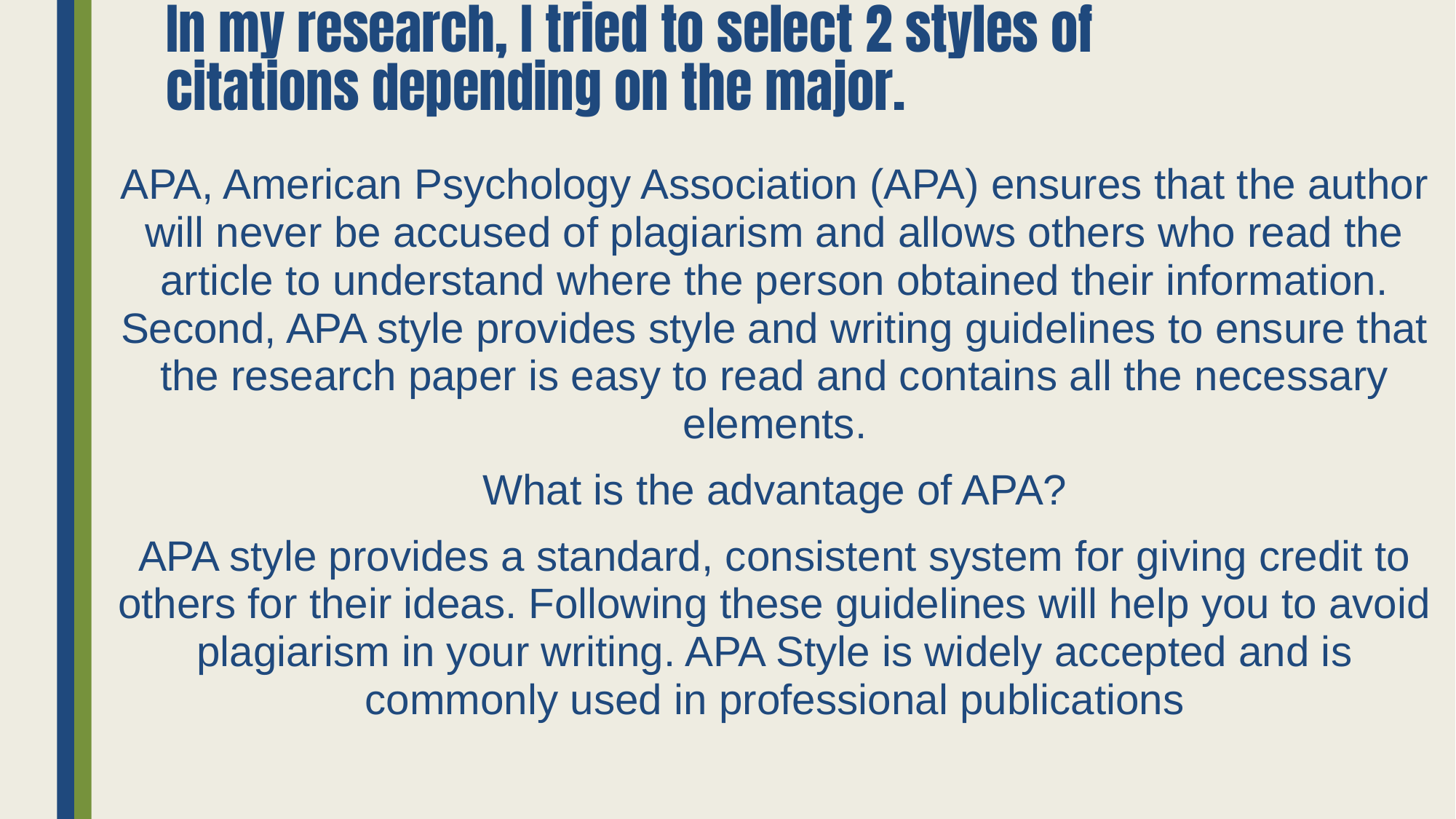

# In my research, I tried to select 2 styles of citations depending on the major.
APA, American Psychology Association (APA) ensures that the author will never be accused of plagiarism and allows others who read the article to understand where the person obtained their information. Second, APA style provides style and writing guidelines to ensure that the research paper is easy to read and contains all the necessary elements.
What is the advantage of APA?
APA style provides a standard, consistent system for giving credit to others for their ideas. Following these guidelines will help you to avoid plagiarism in your writing. APA Style is widely accepted and is commonly used in professional publications